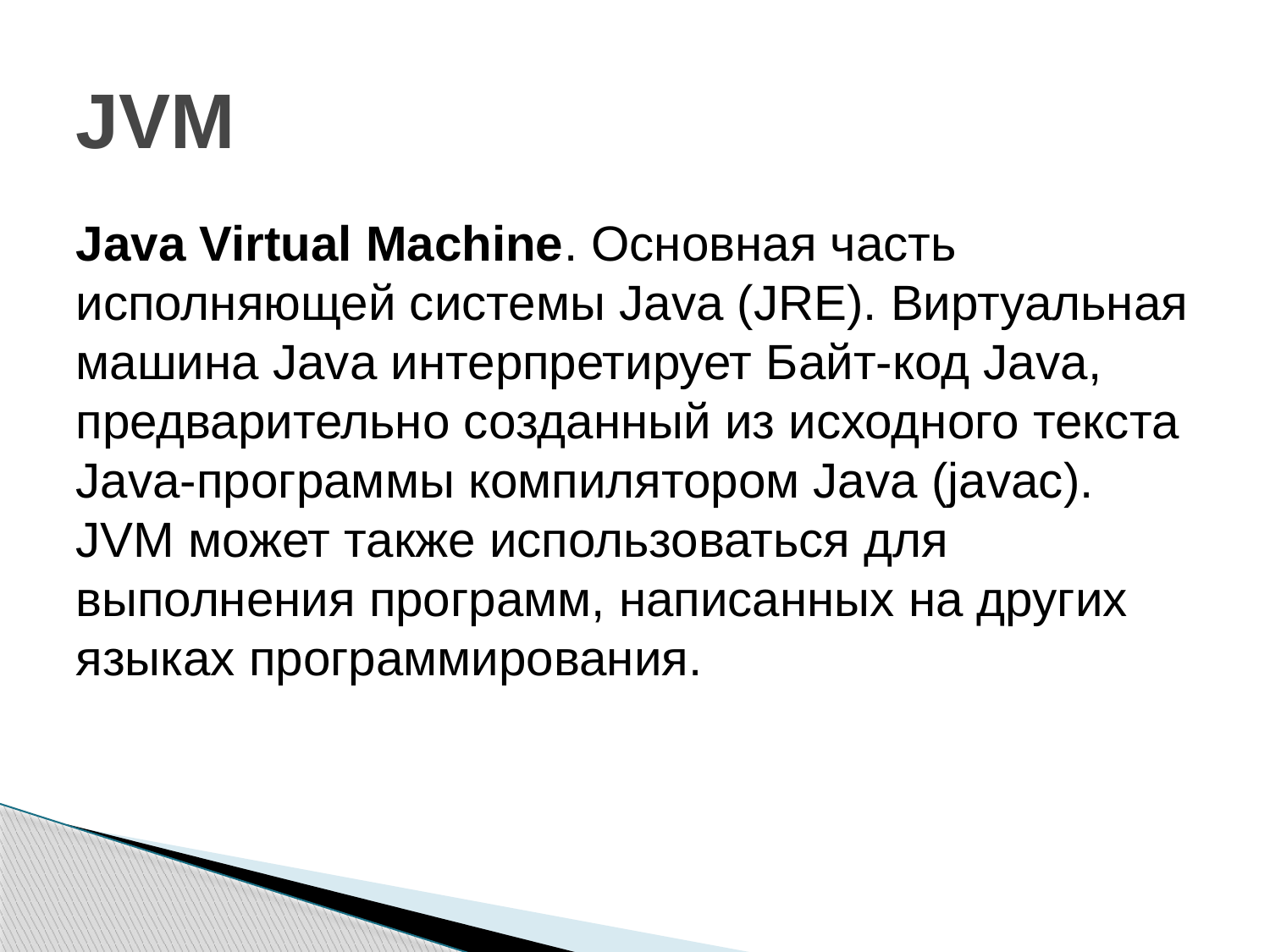

# JVM
Java Virtual Machine. Основная часть исполняющей системы Java (JRE). Виртуальная машина Java интерпретирует Байт-код Java, предварительно созданный из исходного текста Java-программы компилятором Java (javac). JVM может также использоваться для выполнения программ, написанных на других языках программирования.